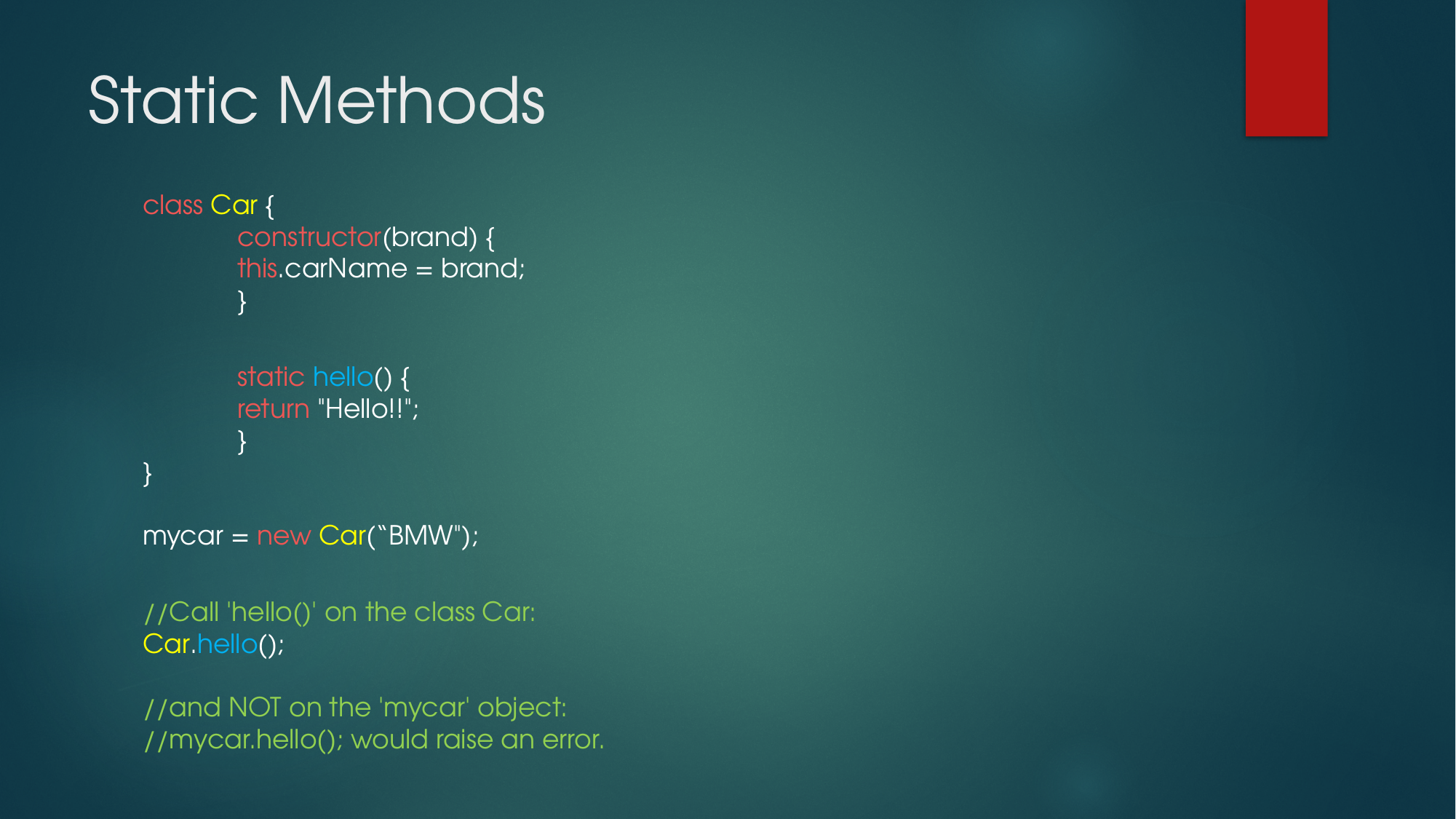

# Static Methods
class Car {
  	constructor(brand) {
    		this.carName = brand;
  	}
  	static hello() { 
    		return "Hello!!";
  	}
}
mycar = new Car(“BMW");
//Call 'hello()' on the class Car:
Car.hello();
//and NOT on the 'mycar' object:
//mycar.hello(); would raise an error.